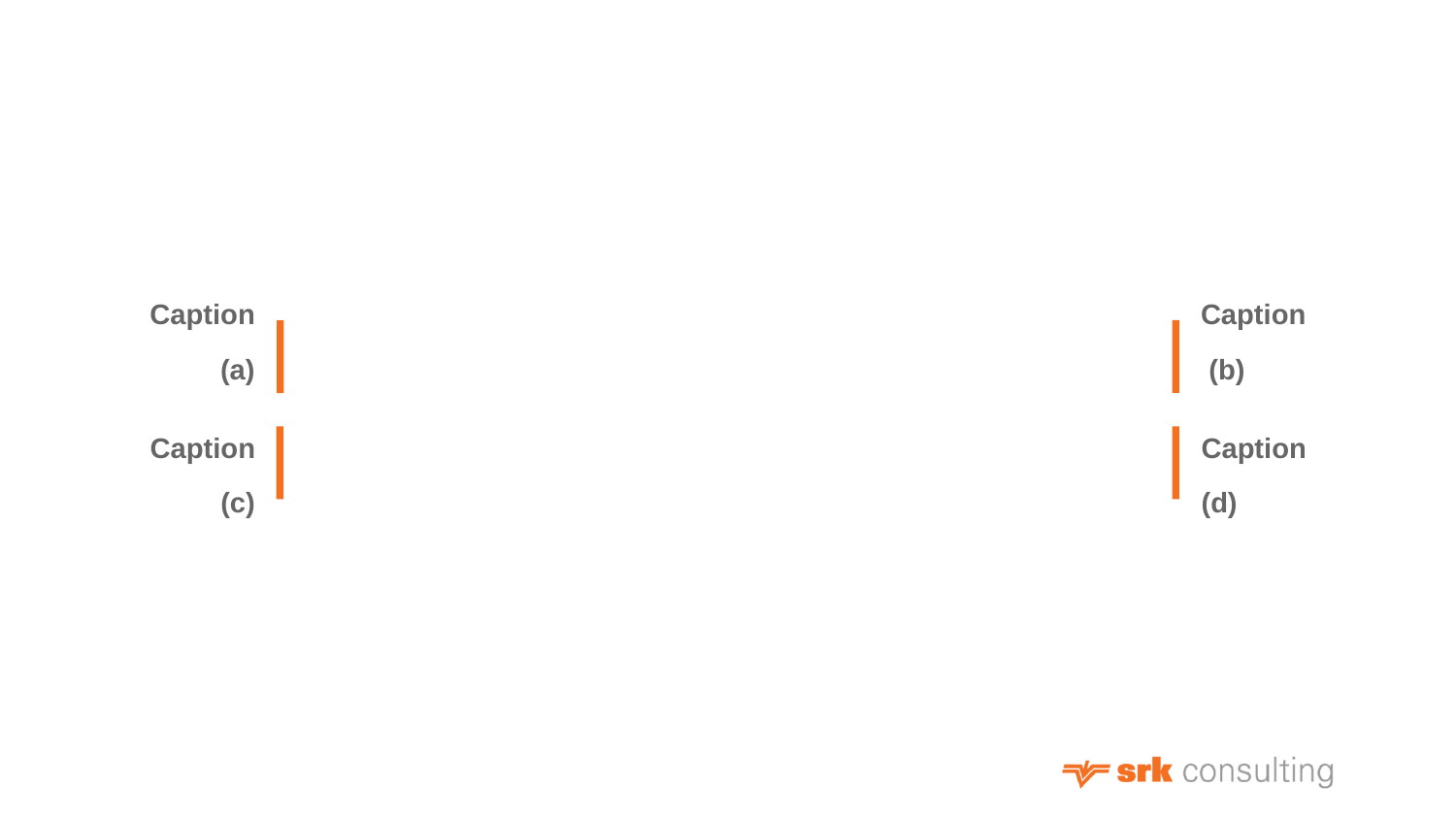

Caption
 (b)

Caption
(a)
Caption
(c)

Caption
(d)